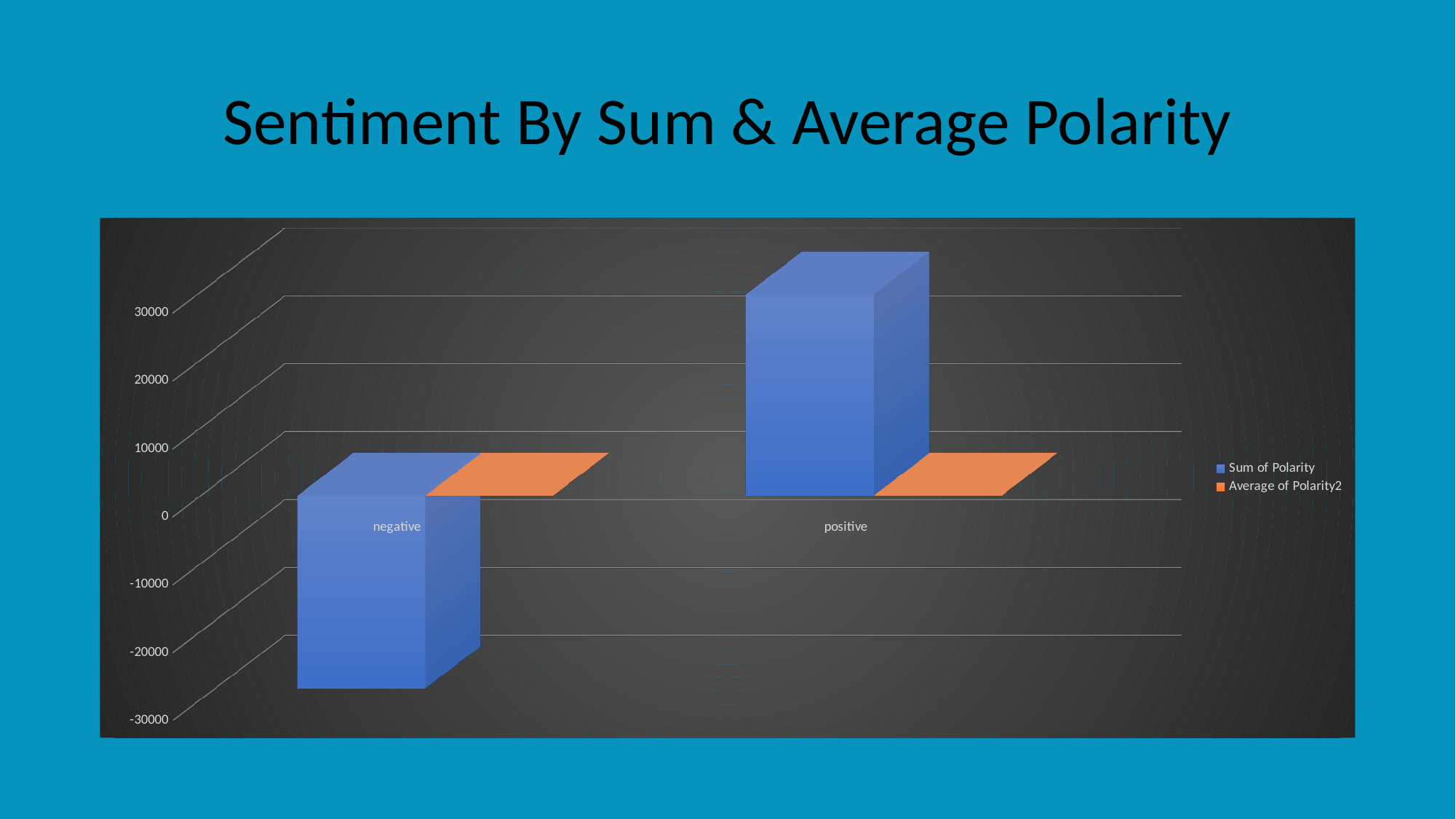

# Sentiment By Sum & Average Polarity

[unsupported chart]